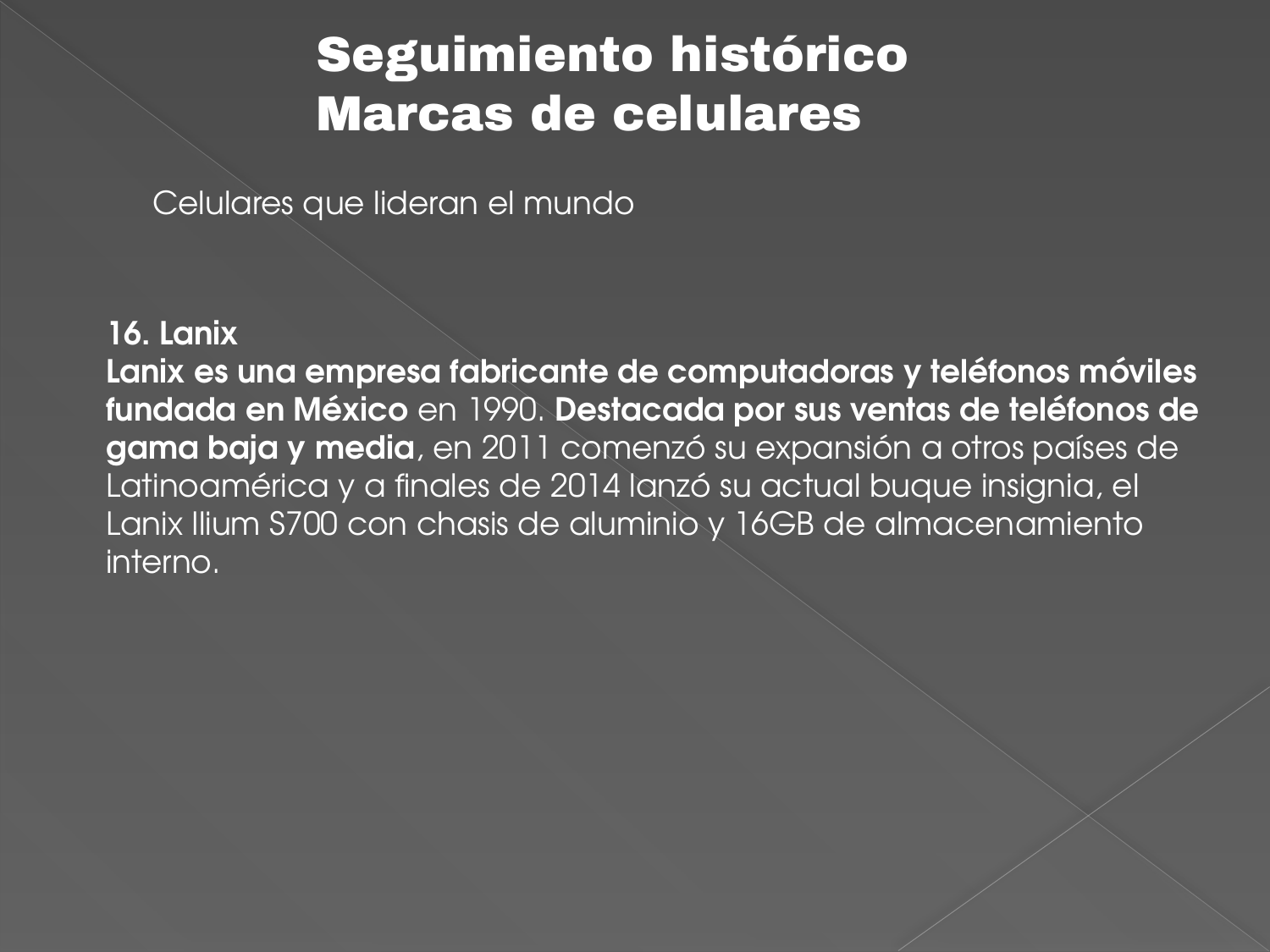

Seguimiento histórico
Marcas de celulares

Celulares que lideran el mundo

16. Lanix
Lanix es una empresa fabricante de computadoras y teléfonos móviles fundada en México en 1990. Destacada por sus ventas de teléfonos de gama baja y media, en 2011 comenzó su expansión a otros países de Latinoamérica y a finales de 2014 lanzó su actual buque insignia, el Lanix Ilium S700 con chasis de aluminio y 16GB de almacenamiento interno.